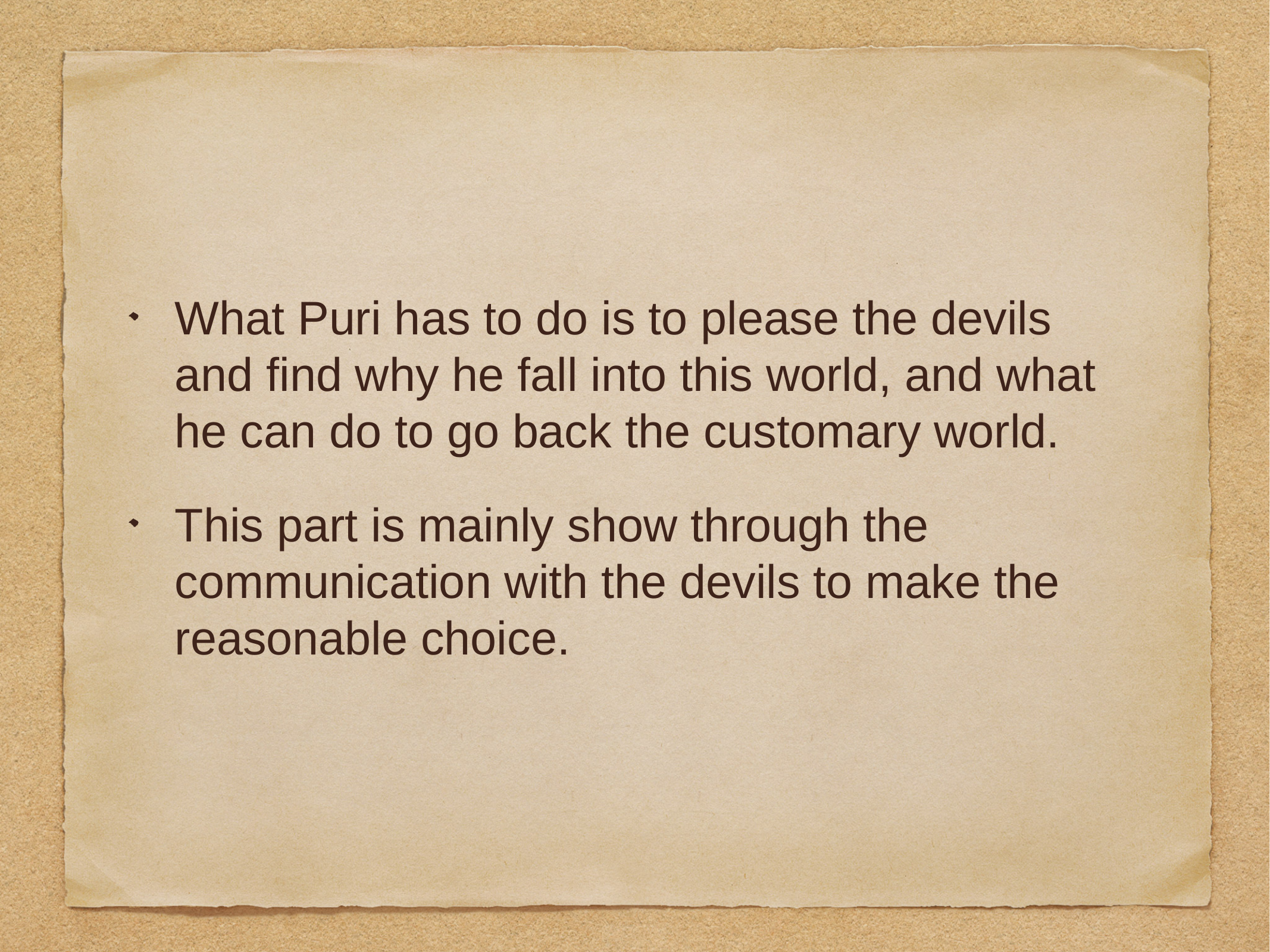

What Puri has to do is to please the devils and find why he fall into this world, and what he can do to go back the customary world.
This part is mainly show through the communication with the devils to make the reasonable choice.